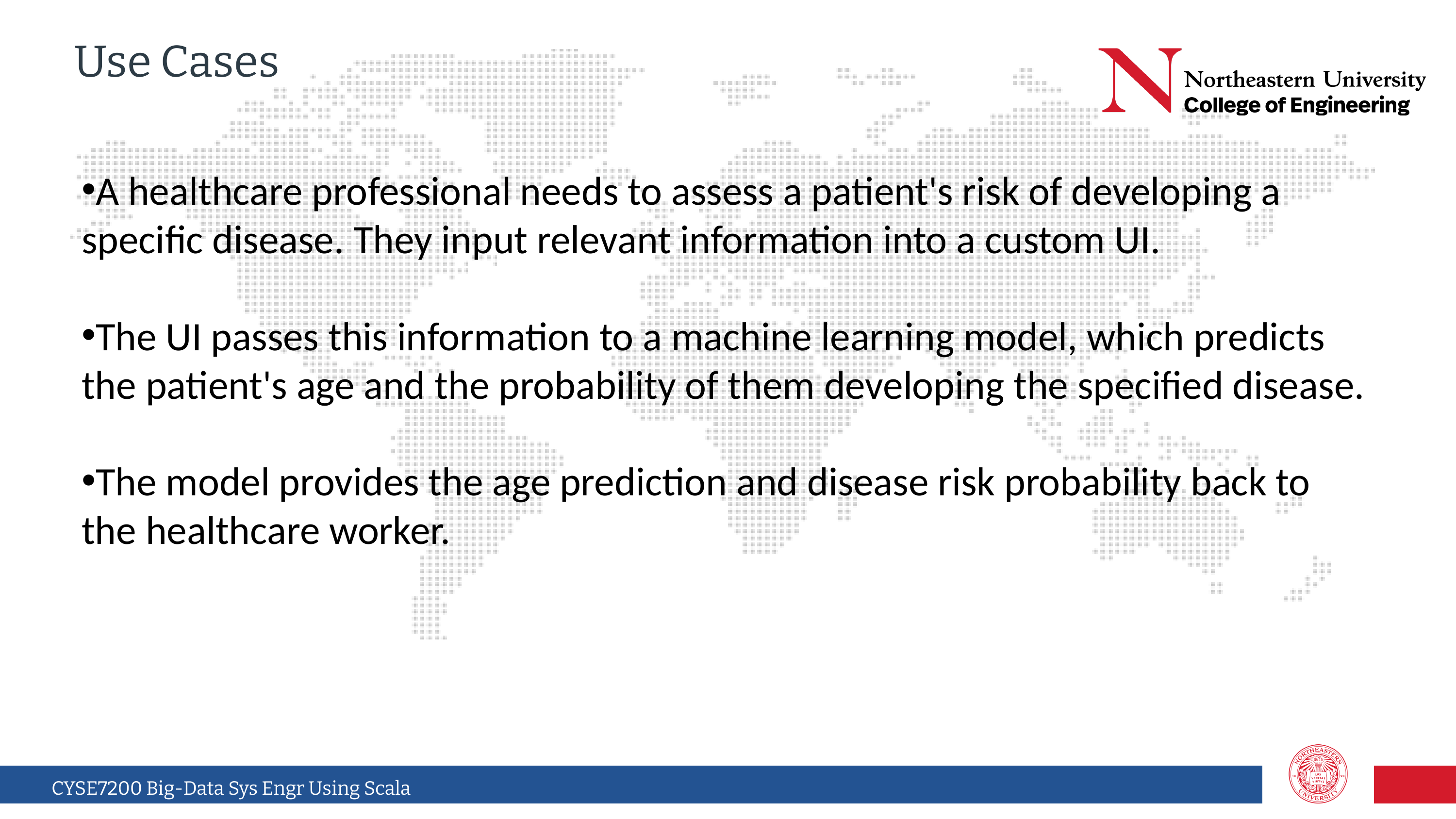

Use Cases

A healthcare professional needs to assess a patient's risk of developing a specific disease. They input relevant information into a custom UI.

The UI passes this information to a machine learning model, which predicts the patient's age and the probability of them developing the specified disease.

The model provides the age prediction and disease risk probability back to the healthcare worker.

CYSE7200 Big-Data Sys Engr Using Scala